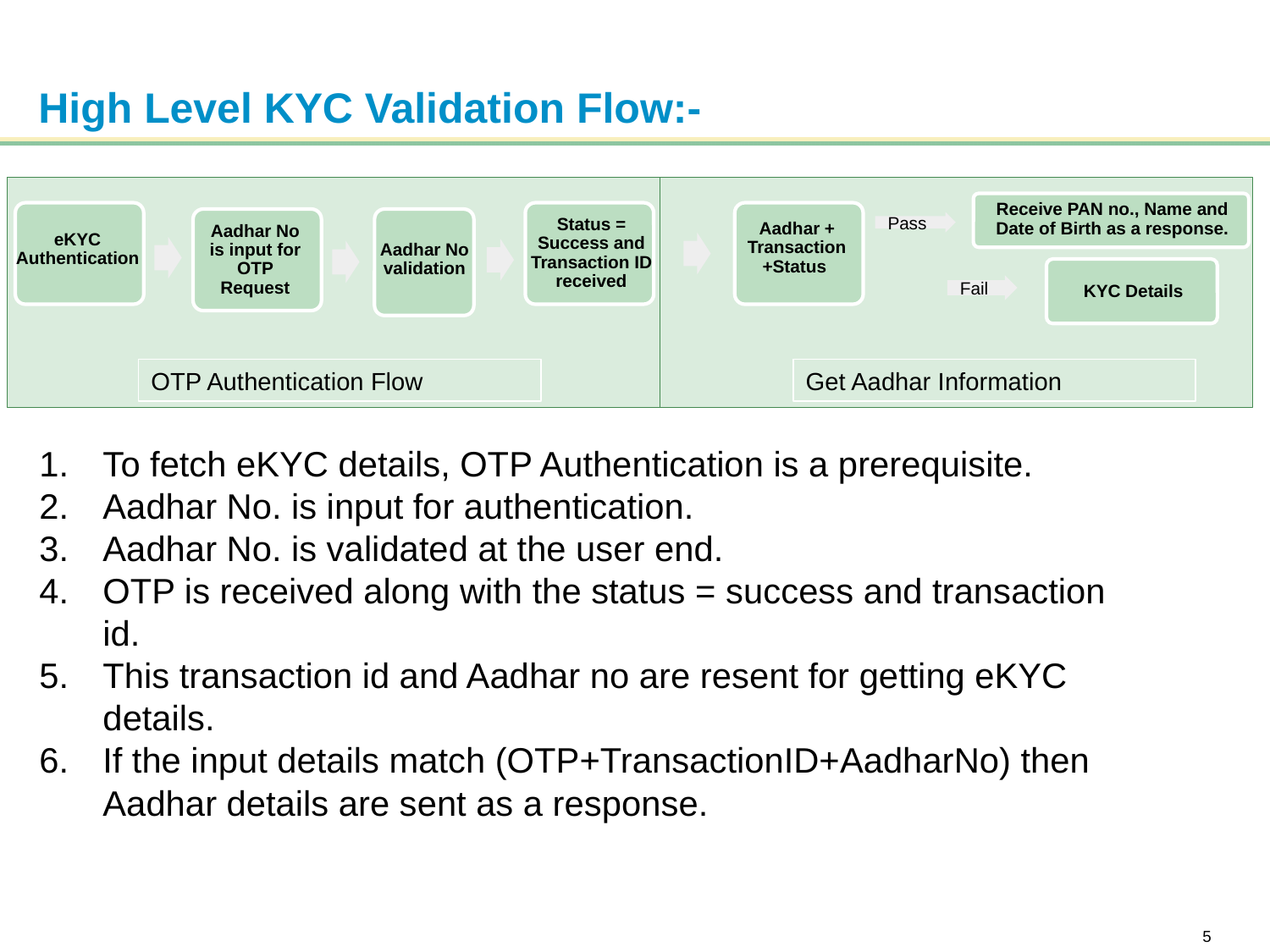

# High Level KYC Validation Flow:-

Receive PAN no., Name and Date of Birth as a response.

Aadhar + Transaction +Status
eKYC Authentication

Status = Success and Transaction ID received

Pass
Aadhar No is input for OTP Request
Aadhar No validation

KYC Details

Fail

OTP Authentication Flow
Get Aadhar Information
To fetch eKYC details, OTP Authentication is a prerequisite.
Aadhar No. is input for authentication.
Aadhar No. is validated at the user end.
OTP is received along with the status = success and transaction id.
This transaction id and Aadhar no are resent for getting eKYC details.
If the input details match (OTP+TransactionID+AadharNo) then Aadhar details are sent as a response.